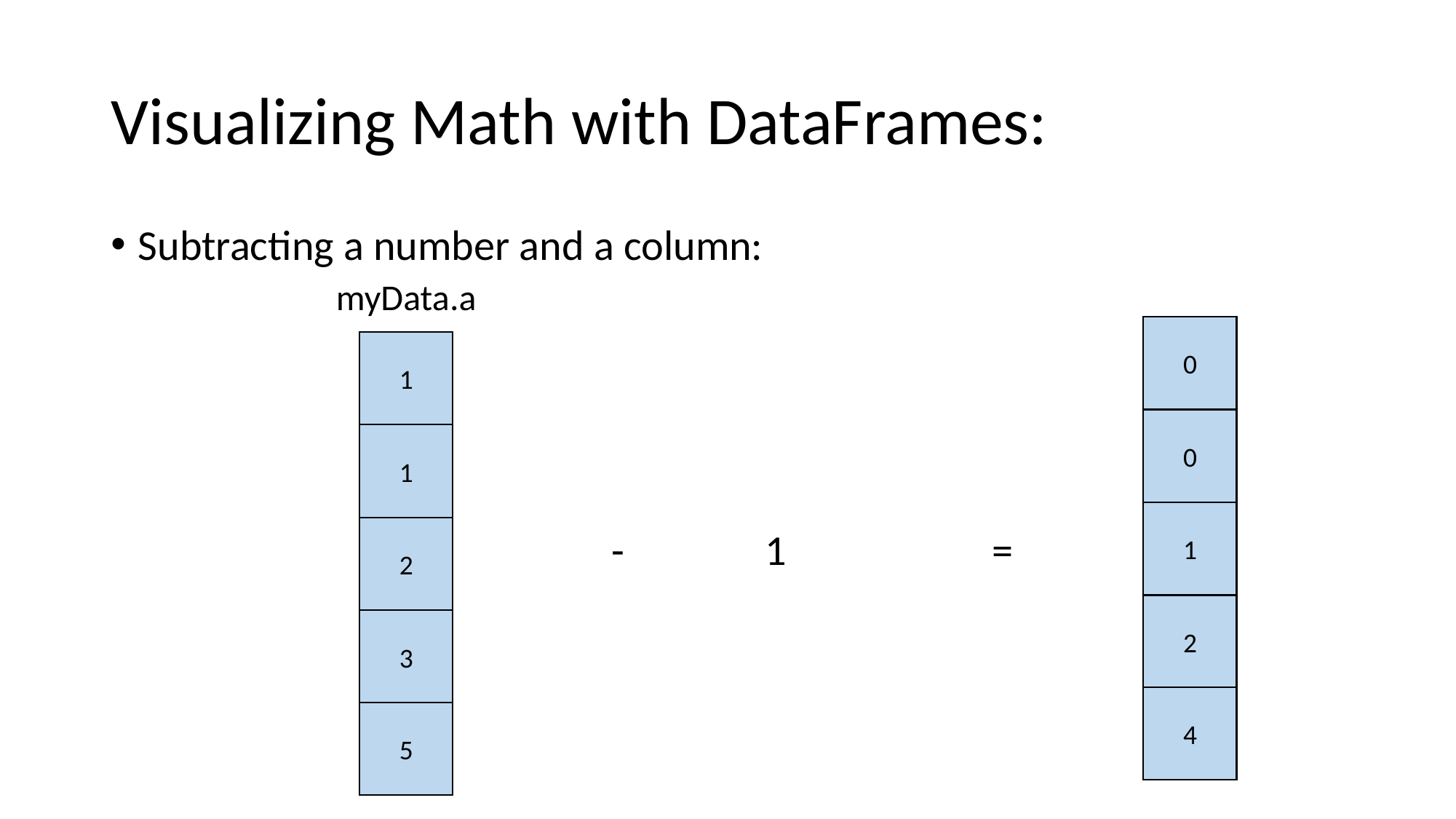

# Visualizing Math with DataFrames:
Subtracting a number and a column:
myData.a
0
1
0
1
1
2
-
1
=
2
3
4
5